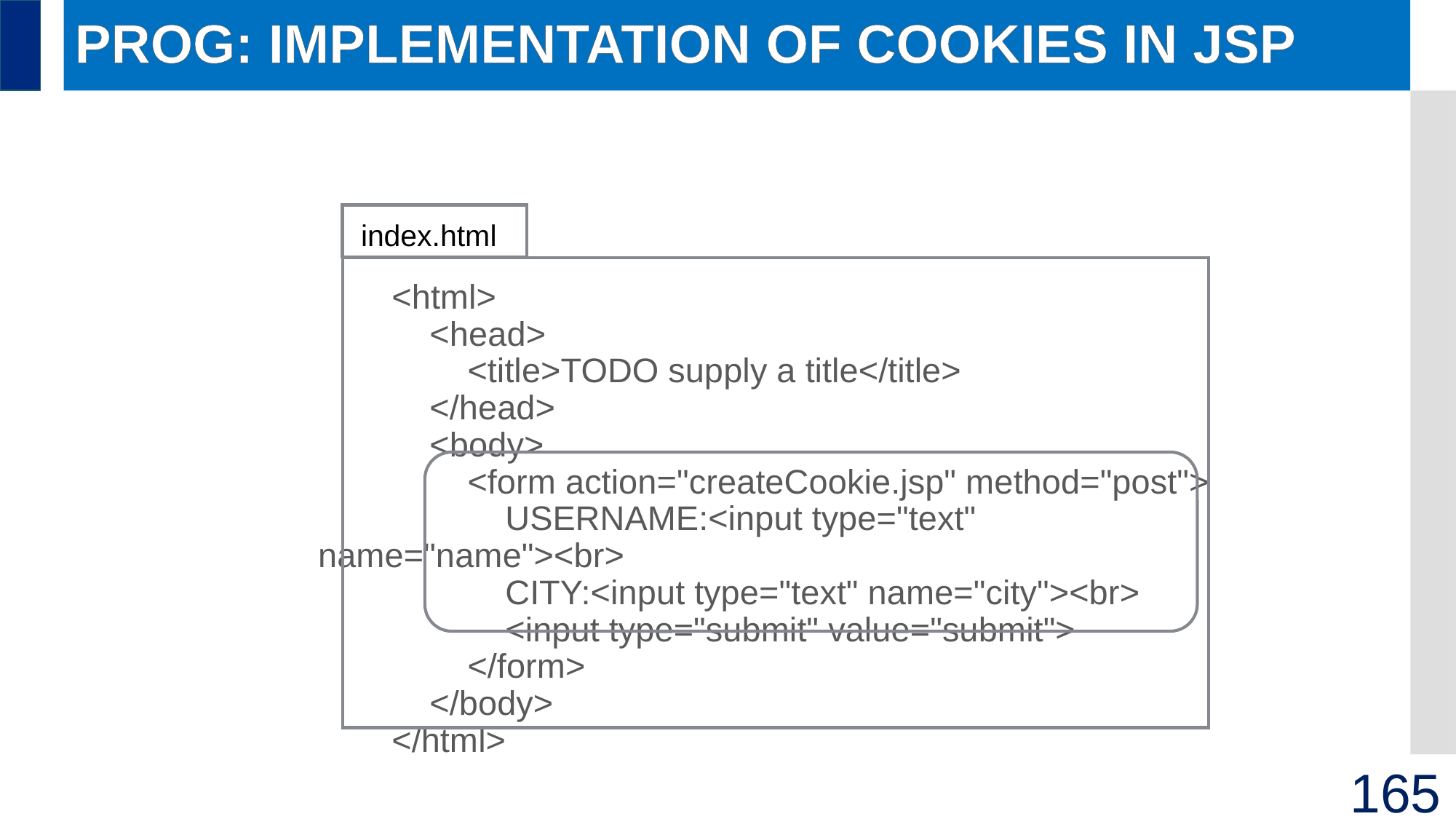

# PROG: IMPLEMENTATION OF COOKIES IN JSP

index.html

<html>
    <head>
        <title>TODO supply a title</title>
    </head>
    <body>
        <form action="createCookie.jsp" method="post">
            USERNAME:<input type="text" name="name"><br>
            CITY:<input type="text" name="city"><br>
            <input type="submit" value="submit">
        </form>
    </body>
</html>

165